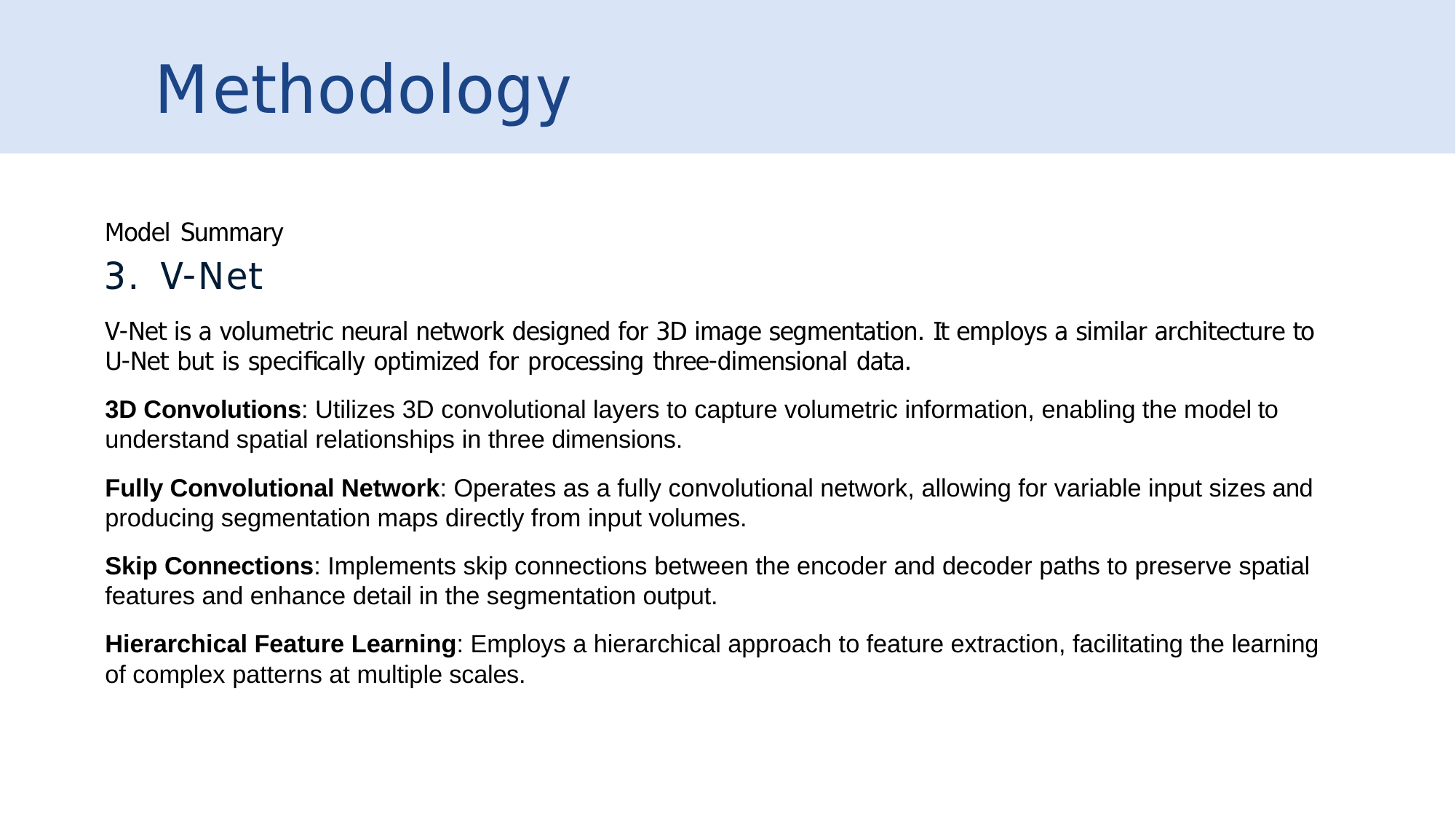

# Methodology
Model Summary
3.	V-Net
V-Net is a volumetric neural network designed for 3D image segmentation. It employs a similar architecture to U-Net but is specifically optimized for processing three-dimensional data.
3D Convolutions: Utilizes 3D convolutional layers to capture volumetric information, enabling the model to understand spatial relationships in three dimensions.
Fully Convolutional Network: Operates as a fully convolutional network, allowing for variable input sizes and producing segmentation maps directly from input volumes.
Skip Connections: Implements skip connections between the encoder and decoder paths to preserve spatial features and enhance detail in the segmentation output.
Hierarchical Feature Learning: Employs a hierarchical approach to feature extraction, facilitating the learning of complex patterns at multiple scales.